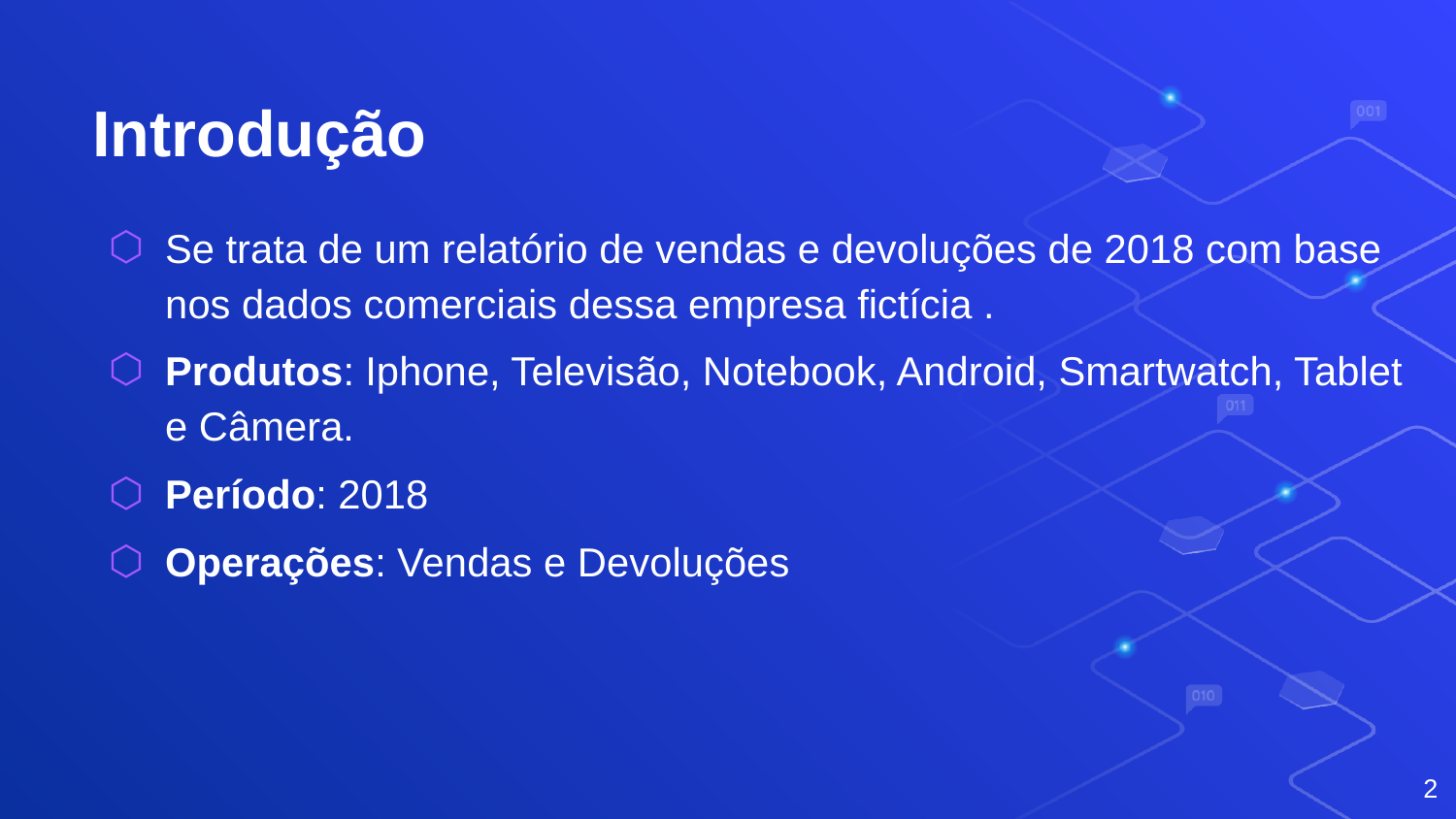

# Introdução
Se trata de um relatório de vendas e devoluções de 2018 com base nos dados comerciais dessa empresa fictícia .
Produtos: Iphone, Televisão, Notebook, Android, Smartwatch, Tablet e Câmera.
Período: 2018
Operações: Vendas e Devoluções
2